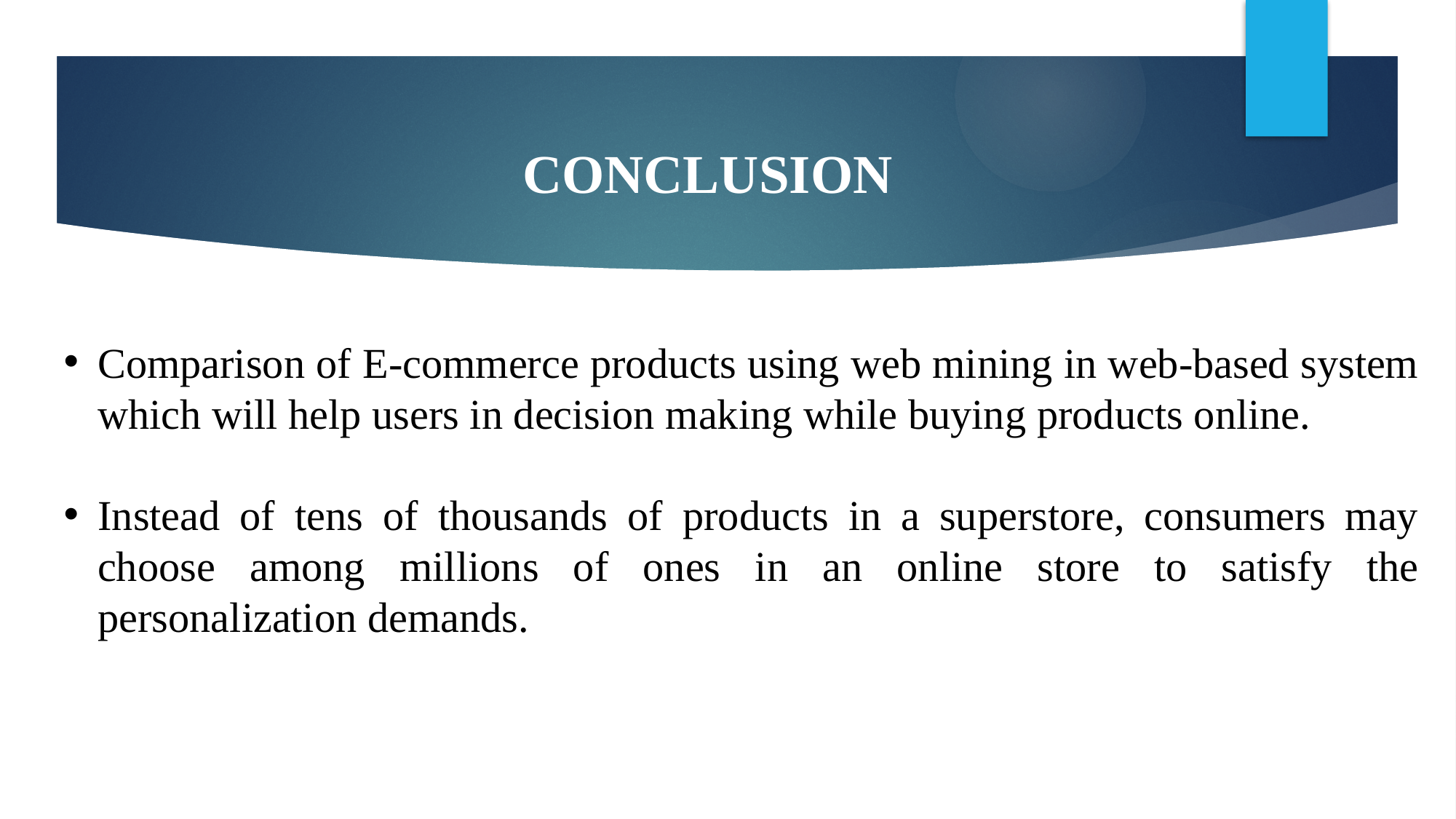

CONCLUSION
Comparison of E-commerce products using web mining in web-based system which will help users in decision making while buying products online.

Instead of tens of thousands of products in a superstore, consumers may choose among millions of ones in an online store to satisfy the personalization demands.